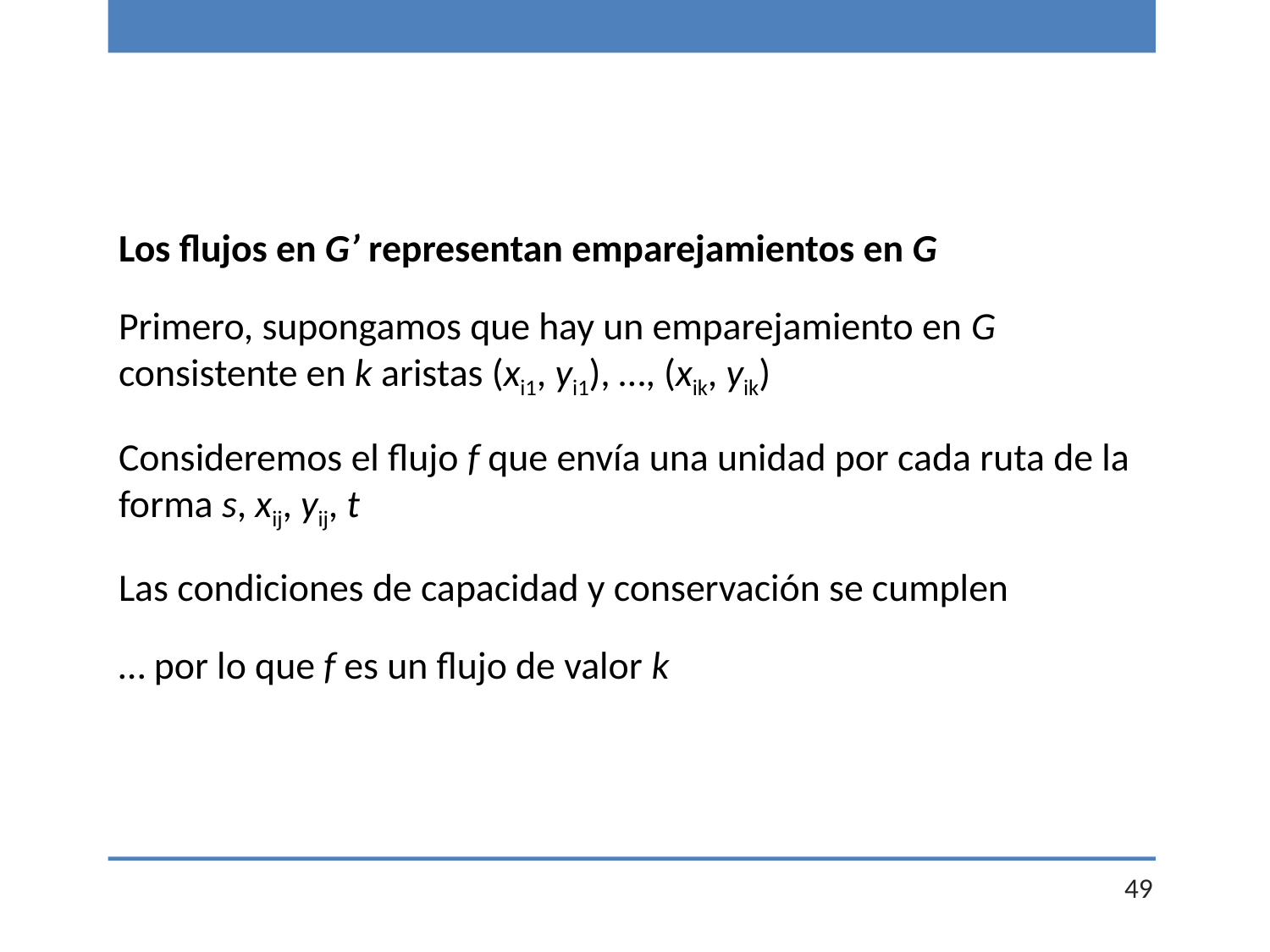

Los flujos en G’ representan emparejamientos en G
Primero, supongamos que hay un emparejamiento en G consistente en k aristas (xi1, yi1), …, (xik, yik)
Consideremos el flujo f que envía una unidad por cada ruta de la forma s, xij, yij, t
Las condiciones de capacidad y conservación se cumplen
… por lo que f es un flujo de valor k
49